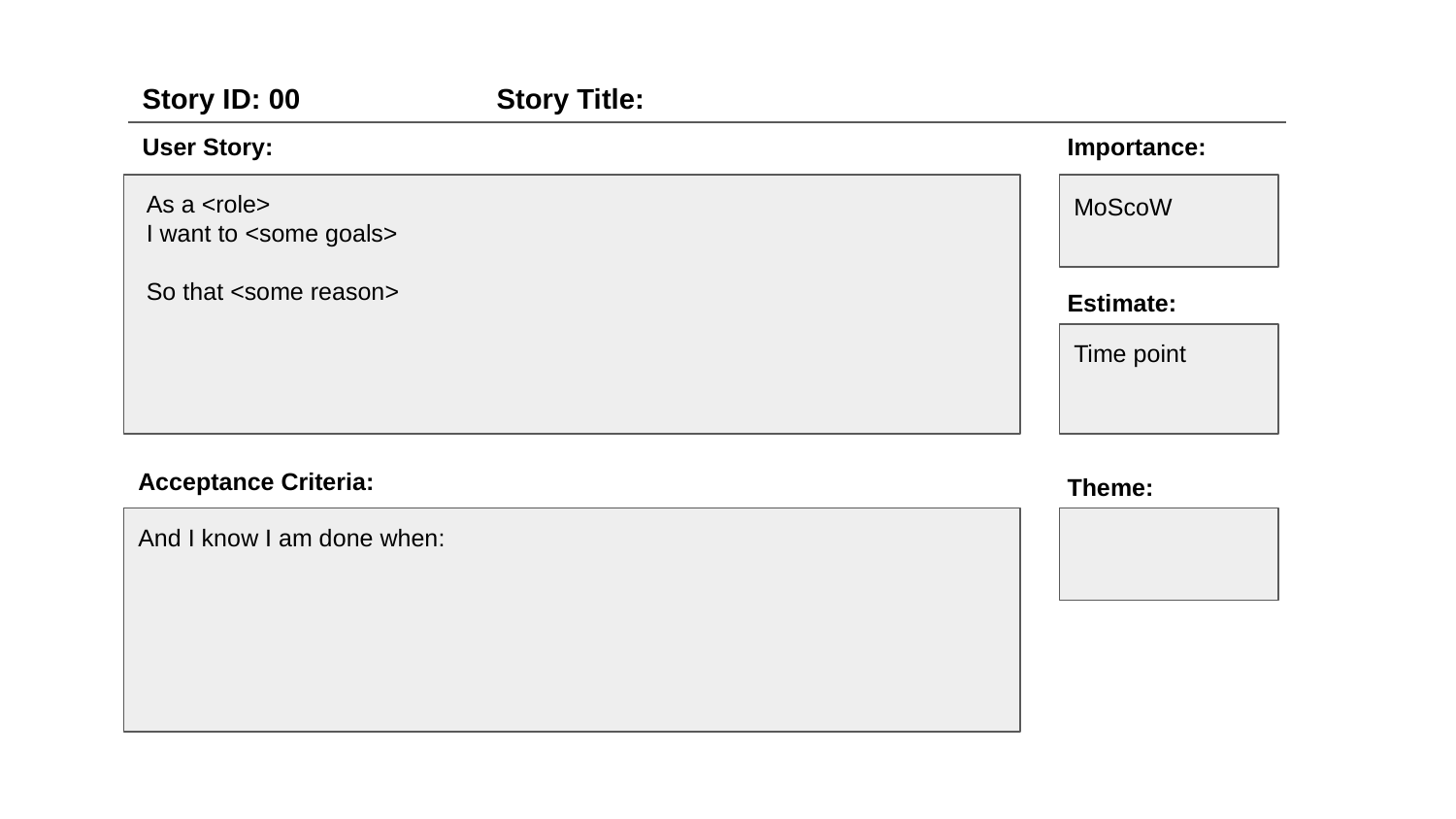

Story Title:
Story ID: 00
User Story:
Importance:

As a <role>
I want to <some goals>

So that <some reason>

MoScoW
Estimate:
Time point

Acceptance Criteria:
Theme:
Time point

And I know I am done when: